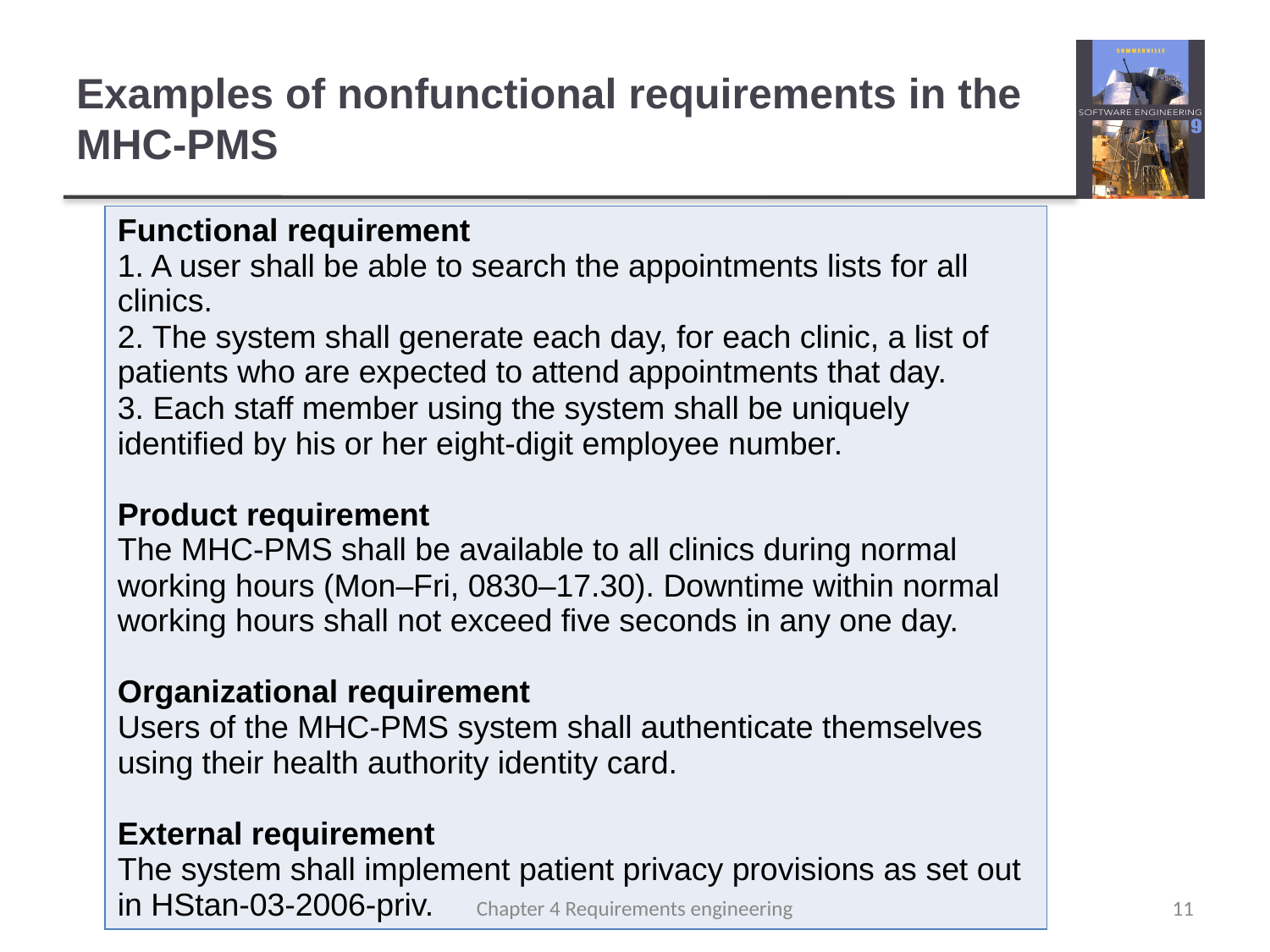

# Examples of nonfunctional requirements in the MHC-PMS
| Functional requirement 1. A user shall be able to search the appointments lists for all clinics. 2. The system shall generate each day, for each clinic, a list of patients who are expected to attend appointments that day. 3. Each staff member using the system shall be uniquely identified by his or her eight-digit employee number. Product requirement The MHC-PMS shall be available to all clinics during normal working hours (Mon–Fri, 0830–17.30). Downtime within normal working hours shall not exceed five seconds in any one day. Organizational requirement Users of the MHC-PMS system shall authenticate themselves using their health authority identity card. External requirement The system shall implement patient privacy provisions as set out in HStan-03-2006-priv. |
| --- |
Chapter 4 Requirements engineering
11